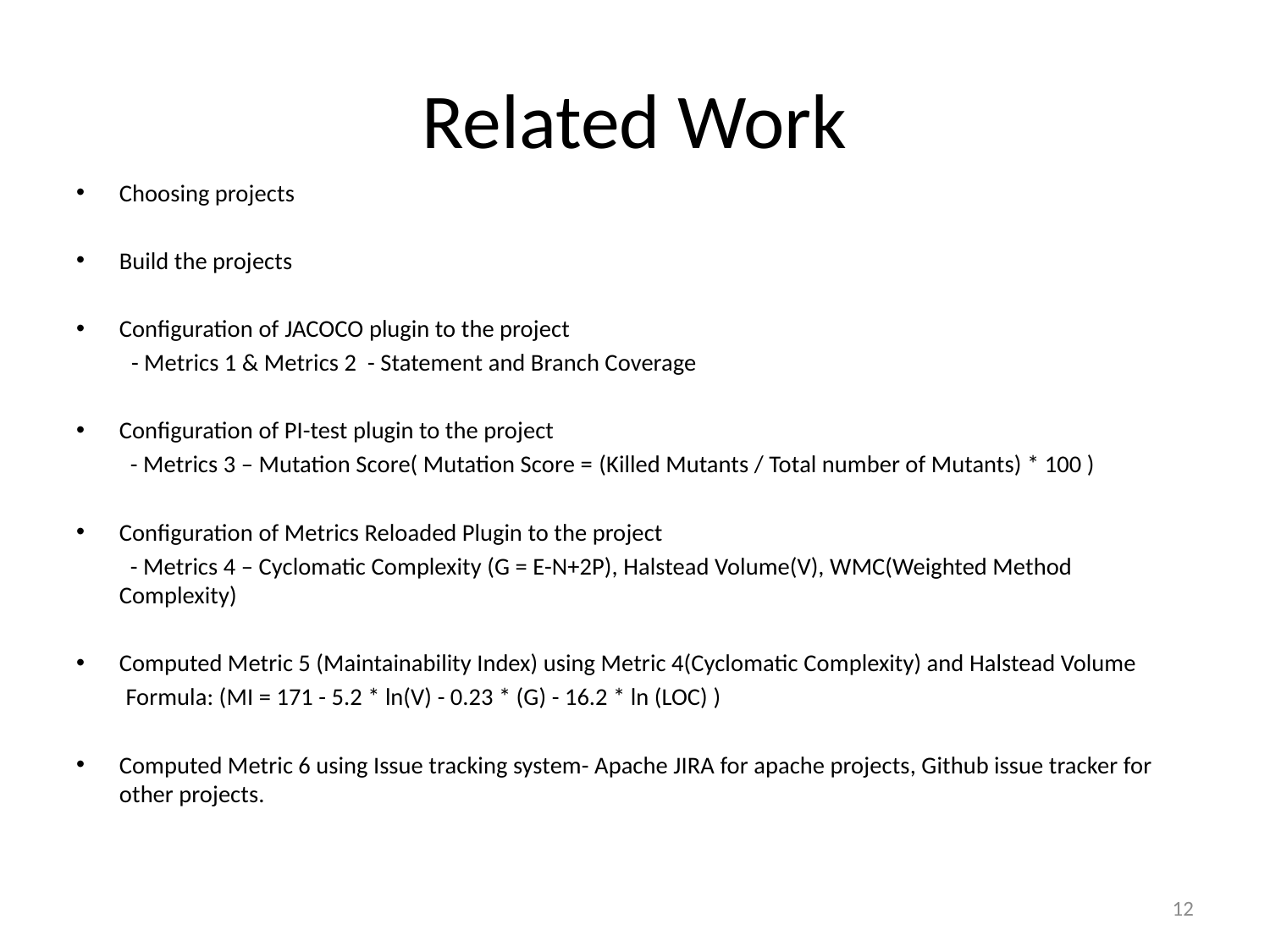

# Related Work
Choosing projects

Build the projects

Configuration of JACOCO plugin to the project
          - Metrics 1 & Metrics 2  - Statement and Branch Coverage

Configuration of PI-test plugin to the project
	  - Metrics 3 – Mutation Score( Mutation Score = (Killed Mutants / Total number of Mutants) * 100 )

Configuration of Metrics Reloaded Plugin to the project
 	  - Metrics 4 – Cyclomatic Complexity (G = E-N+2P), Halstead Volume(V), WMC(Weighted Method Complexity)

Computed Metric 5 (Maintainability Index) using Metric 4(Cyclomatic Complexity) and Halstead Volume
         Formula: (MI = 171 - 5.2 * ln(V) - 0.23 * (G) - 16.2 * ln (LOC) )

Computed Metric 6 using Issue tracking system- Apache JIRA for apache projects, Github issue tracker for other projects.

12